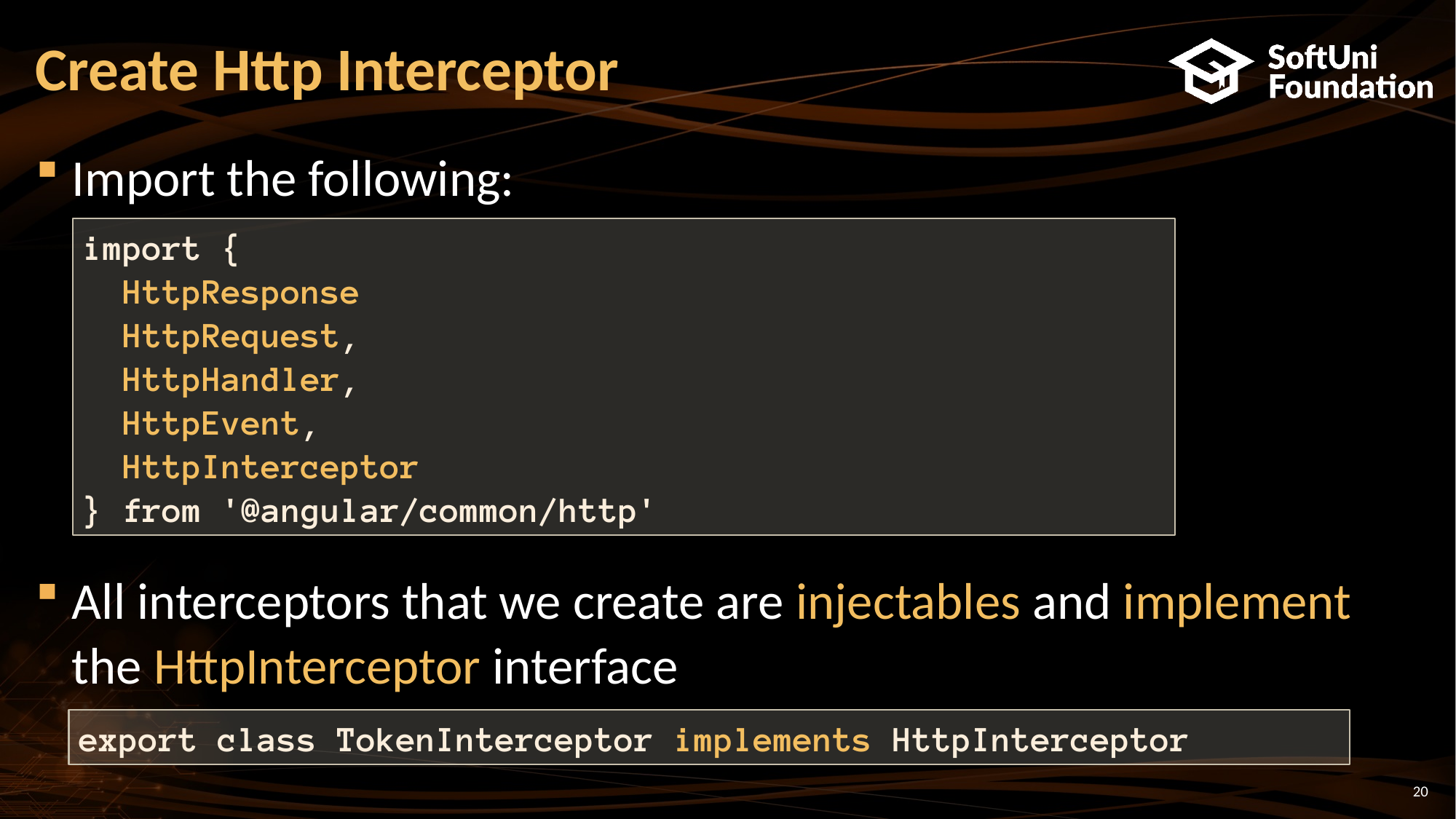

# Create Http Interceptor
Import the following:
All interceptors that we create are injectables and implement the HttpInterceptor interface

import {
  HttpResponse
  HttpRequest,
  HttpHandler,
  HttpEvent,
  HttpInterceptor
} from '@angular/common/http'
export class TokenInterceptor implements HttpInterceptor
20